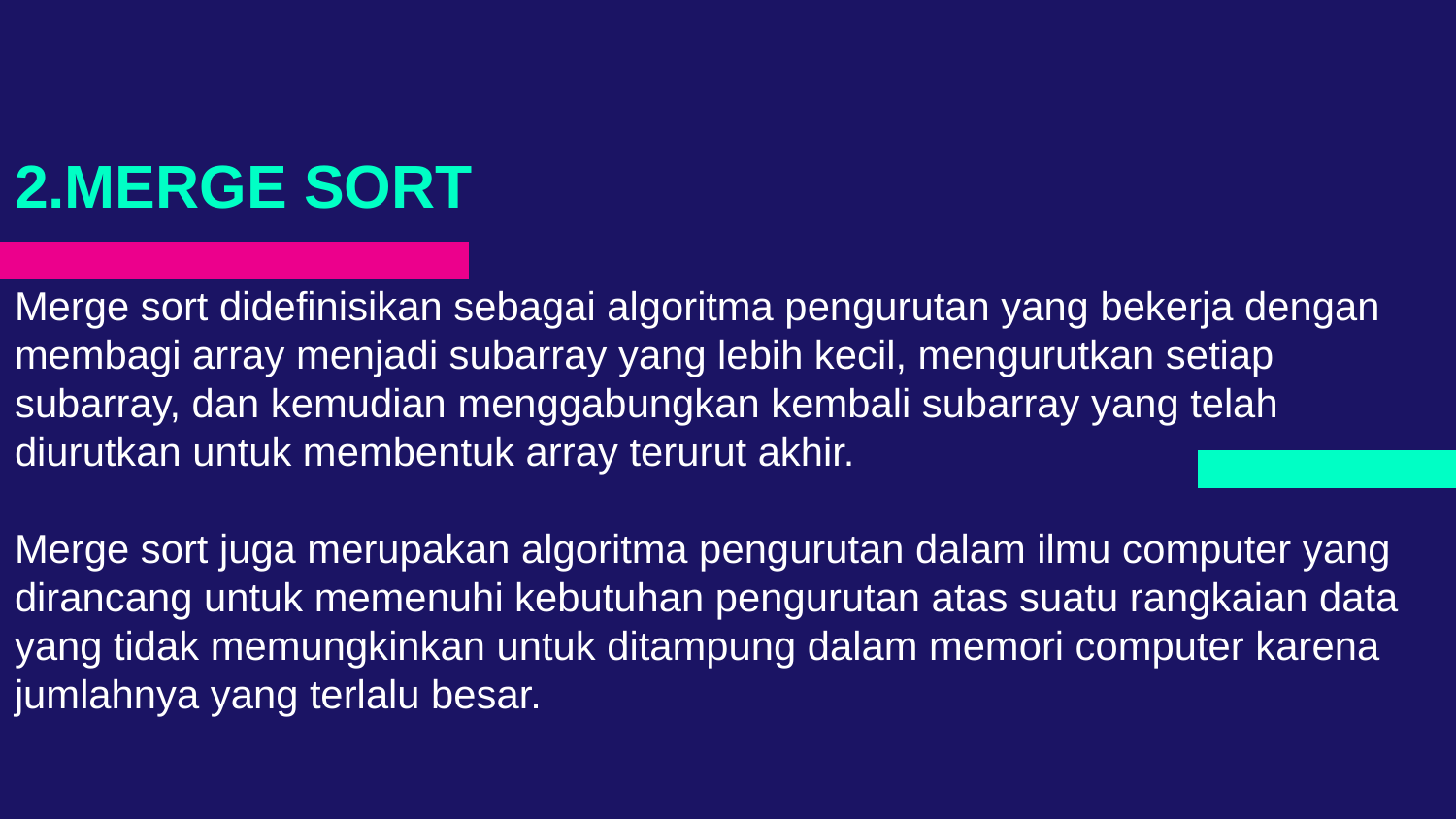

# 2.MERGE SORT

Merge sort didefinisikan sebagai algoritma pengurutan yang bekerja dengan membagi array menjadi subarray yang lebih kecil, mengurutkan setiap subarray, dan kemudian menggabungkan kembali subarray yang telah diurutkan untuk membentuk array terurut akhir.

Merge sort juga merupakan algoritma pengurutan dalam ilmu computer yang dirancang untuk memenuhi kebutuhan pengurutan atas suatu rangkaian data yang tidak memungkinkan untuk ditampung dalam memori computer karena jumlahnya yang terlalu besar.